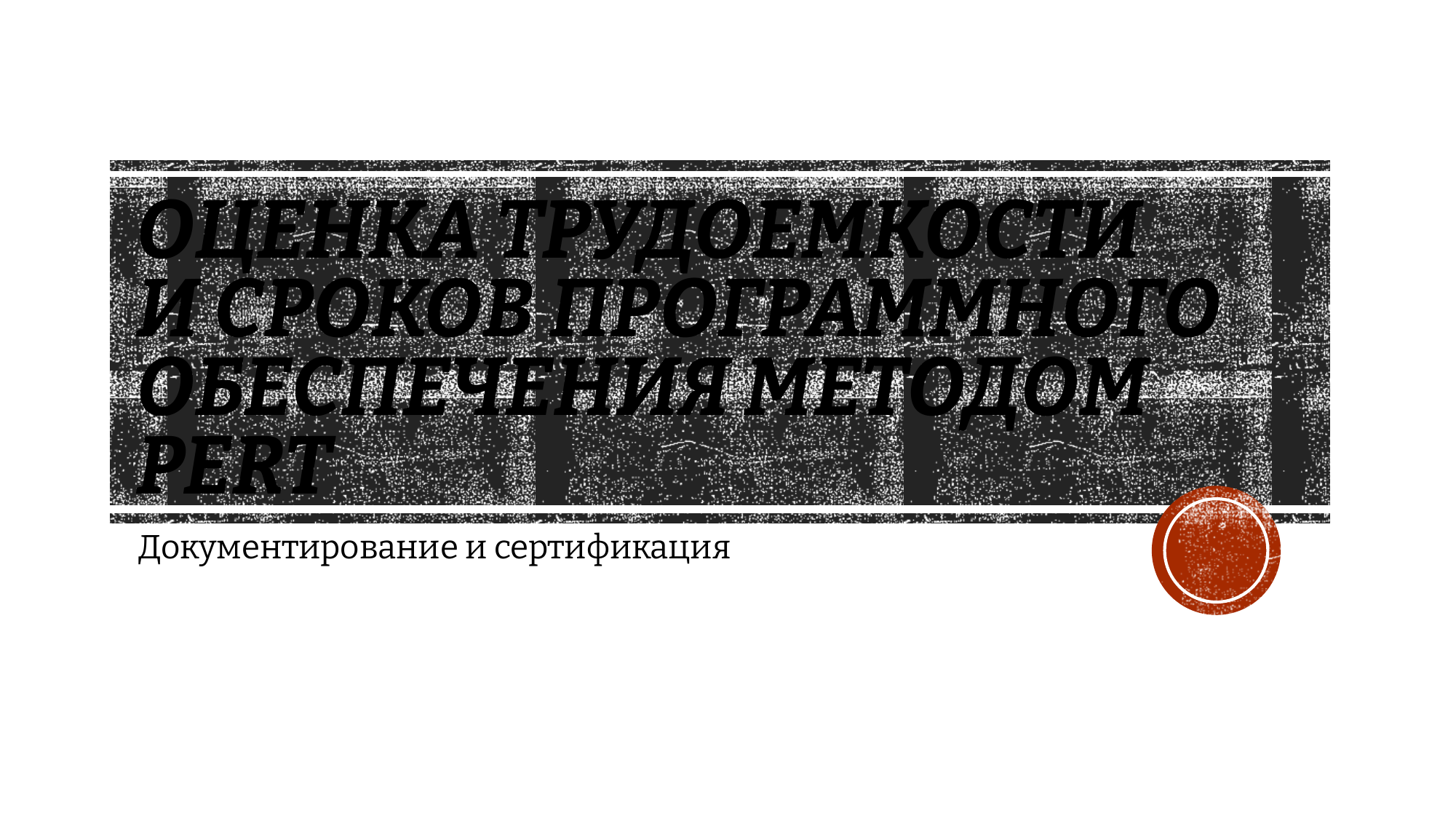

# Оценка трудоемкости и сроков программного обеспечения методом PERT
Документирование и сертификация